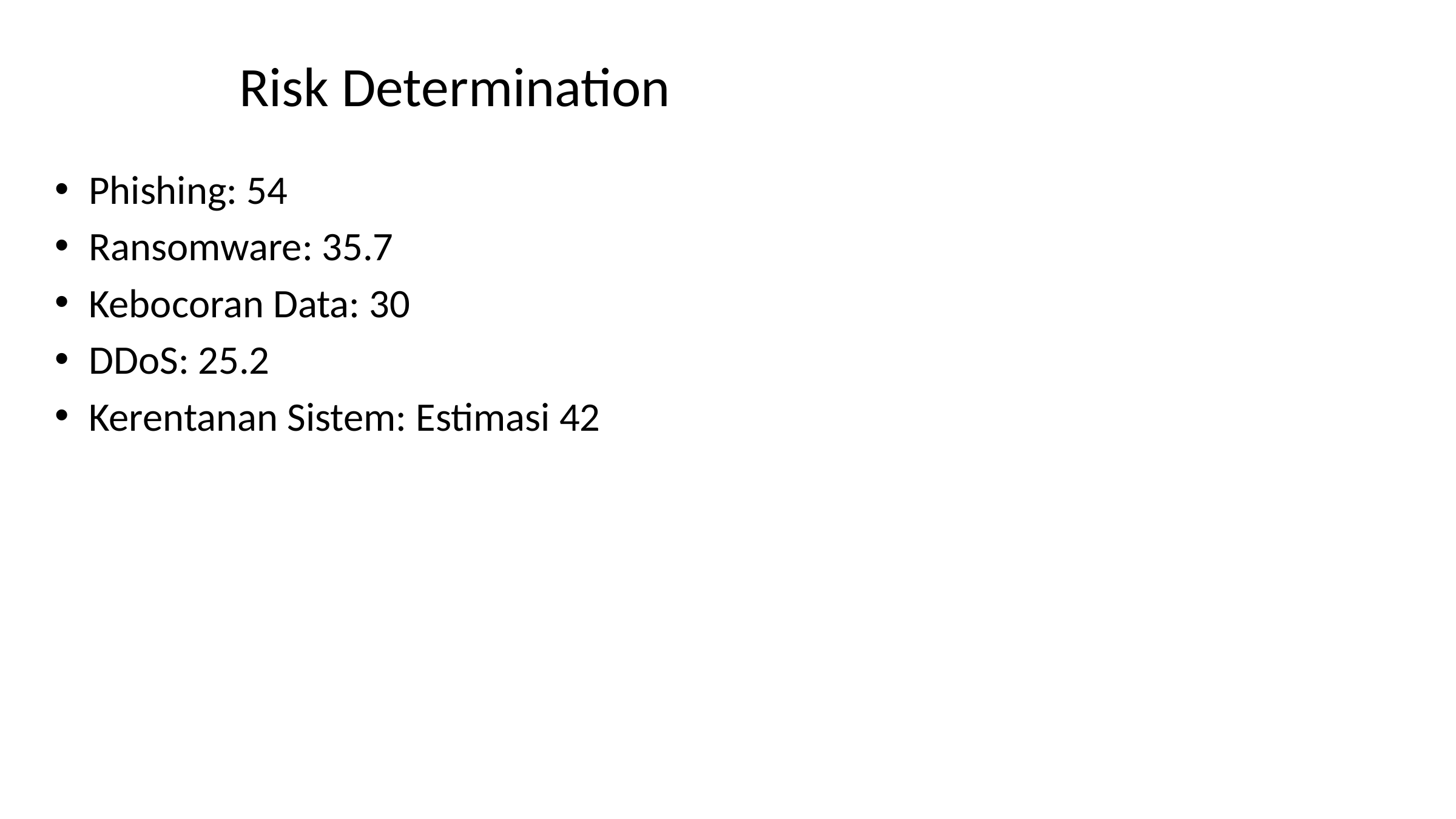

# Risk Determination
Phishing: 54
Ransomware: 35.7
Kebocoran Data: 30
DDoS: 25.2
Kerentanan Sistem: Estimasi 42